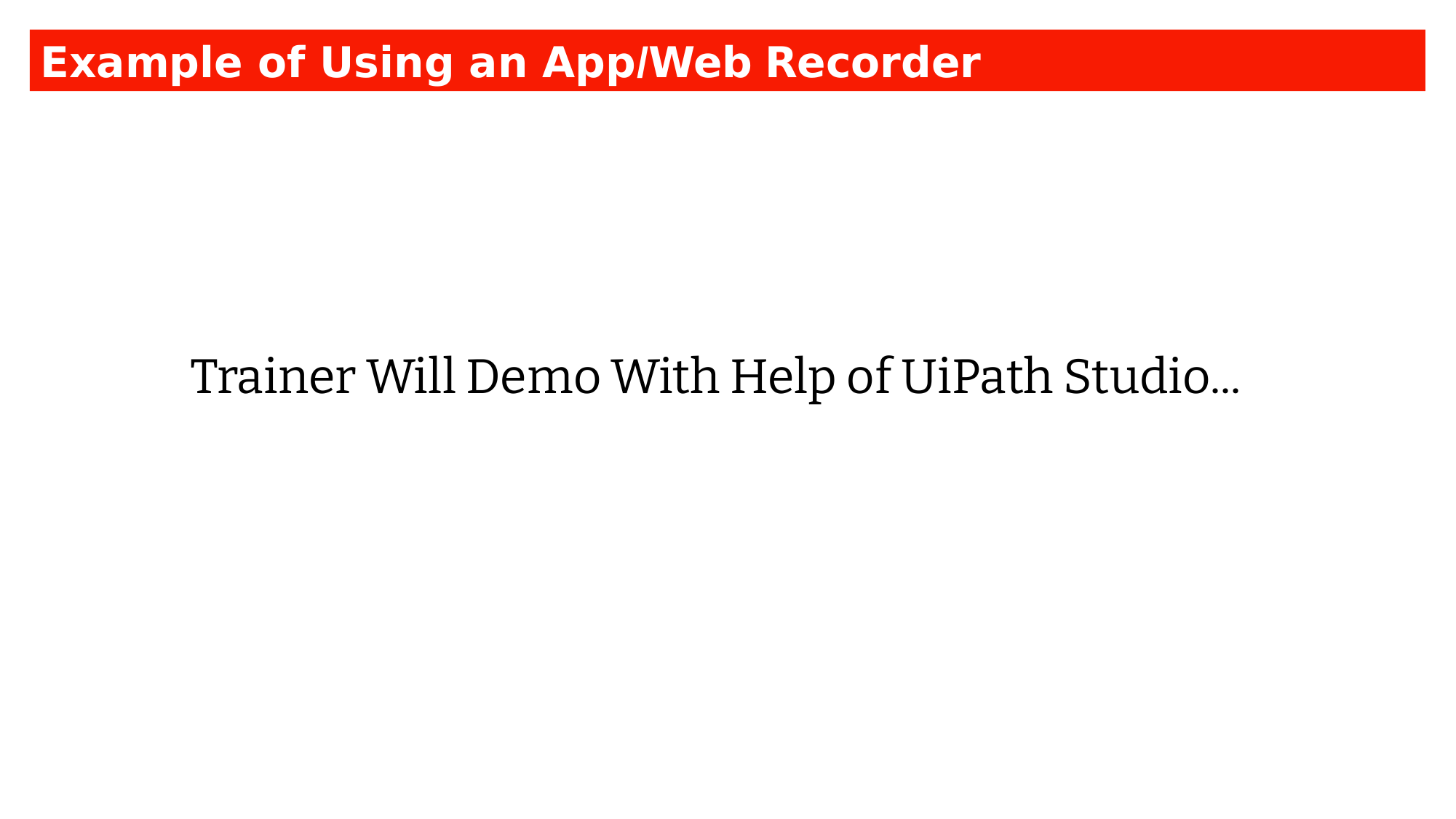

Example of Using an App/Web Recorder
Trainer Will Demo With Help of UiPath Studio...